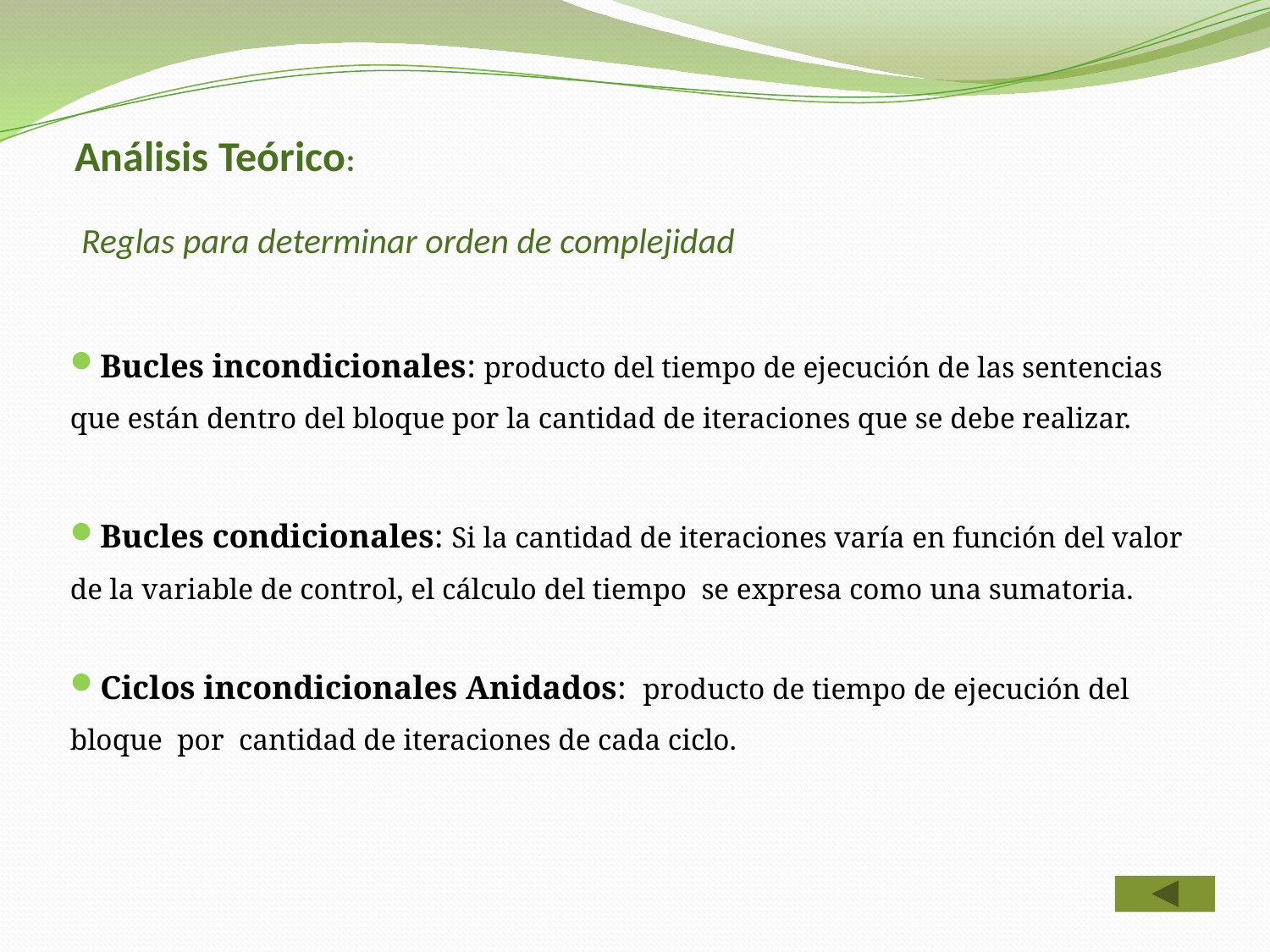

Análisis Teórico:
 Reglas para determinar orden de complejidad

Bucles incondicionales: producto del tiempo de ejecución de las sentencias que están dentro del bloque por la cantidad de iteraciones que se debe realizar.

Bucles condicionales: Si la cantidad de iteraciones varía en función del valor de la variable de control, el cálculo del tiempo  se expresa como una sumatoria.

Ciclos incondicionales Anidados:  producto de tiempo de ejecución del bloque  por  cantidad de iteraciones de cada ciclo.